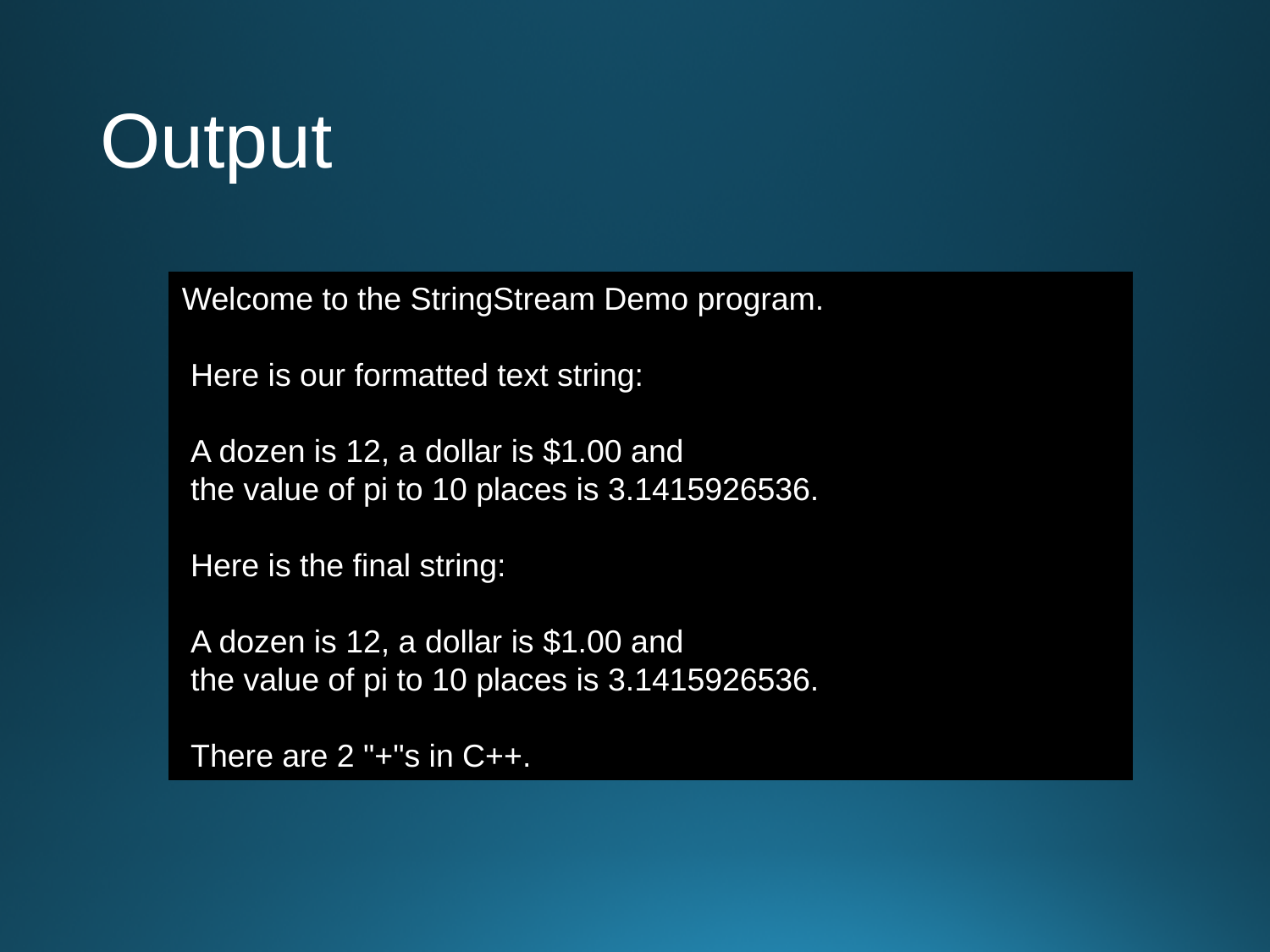

# Output

Welcome to the StringStream Demo program.

 Here is our formatted text string:

 A dozen is 12, a dollar is $1.00 and
 the value of pi to 10 places is 3.1415926536.

 Here is the final string:

 A dozen is 12, a dollar is $1.00 and
 the value of pi to 10 places is 3.1415926536.

 There are 2 "+"s in C++.